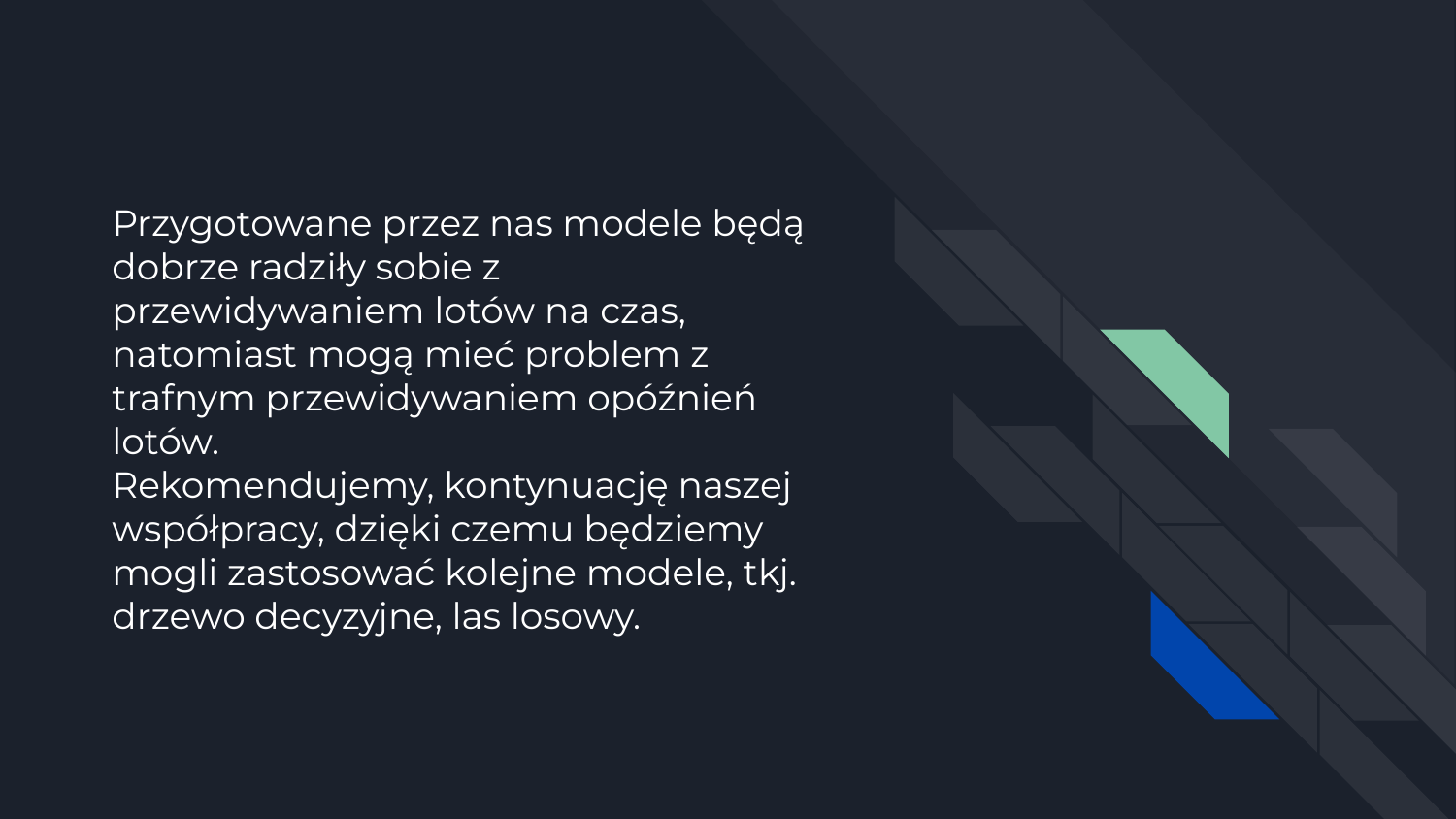

# Przygotowane przez nas modele będą dobrze radziły sobie z przewidywaniem lotów na czas, natomiast mogą mieć problem z trafnym przewidywaniem opóźnień lotów.
Rekomendujemy, kontynuację naszej współpracy, dzięki czemu będziemy mogli zastosować kolejne modele, tkj. drzewo decyzyjne, las losowy.